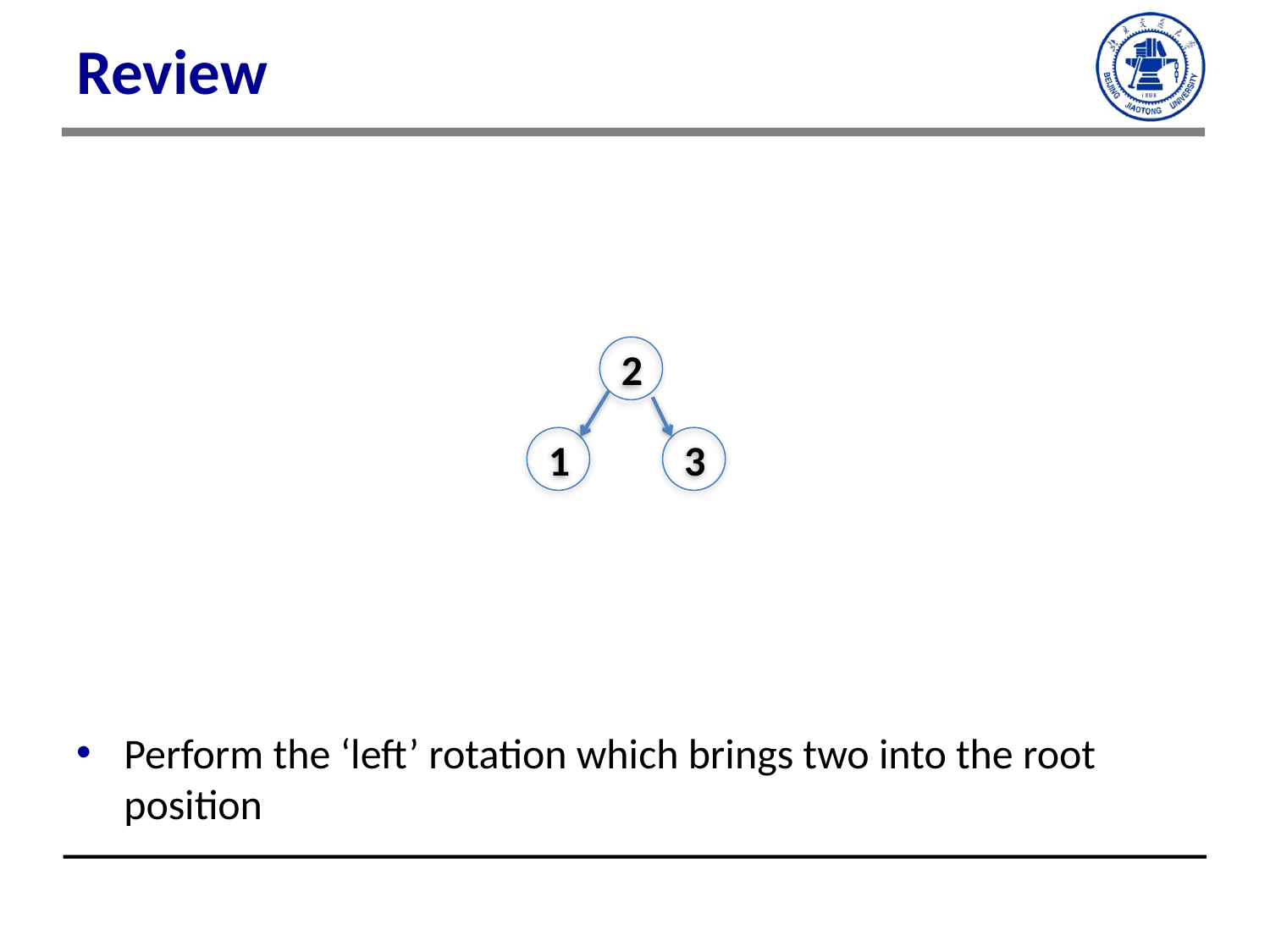

# Review
2
1
3
Perform the ‘left’ rotation which brings two into the root position